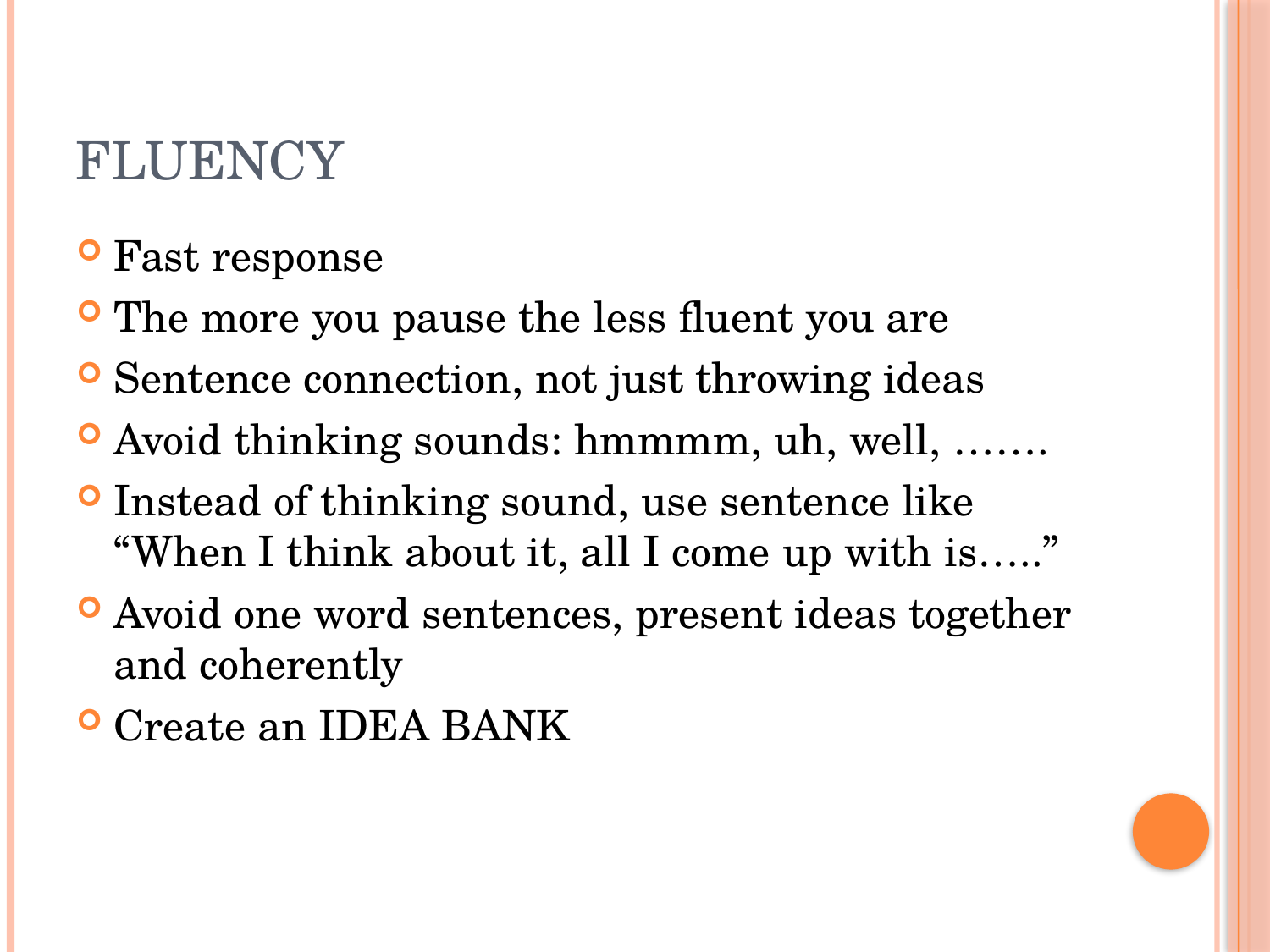

# Fluency
Fast response
The more you pause the less fluent you are
Sentence connection, not just throwing ideas
Avoid thinking sounds: hmmmm, uh, well, …….
Instead of thinking sound, use sentence like “When I think about it, all I come up with is…..”
Avoid one word sentences, present ideas together and coherently
Create an IDEA BANK